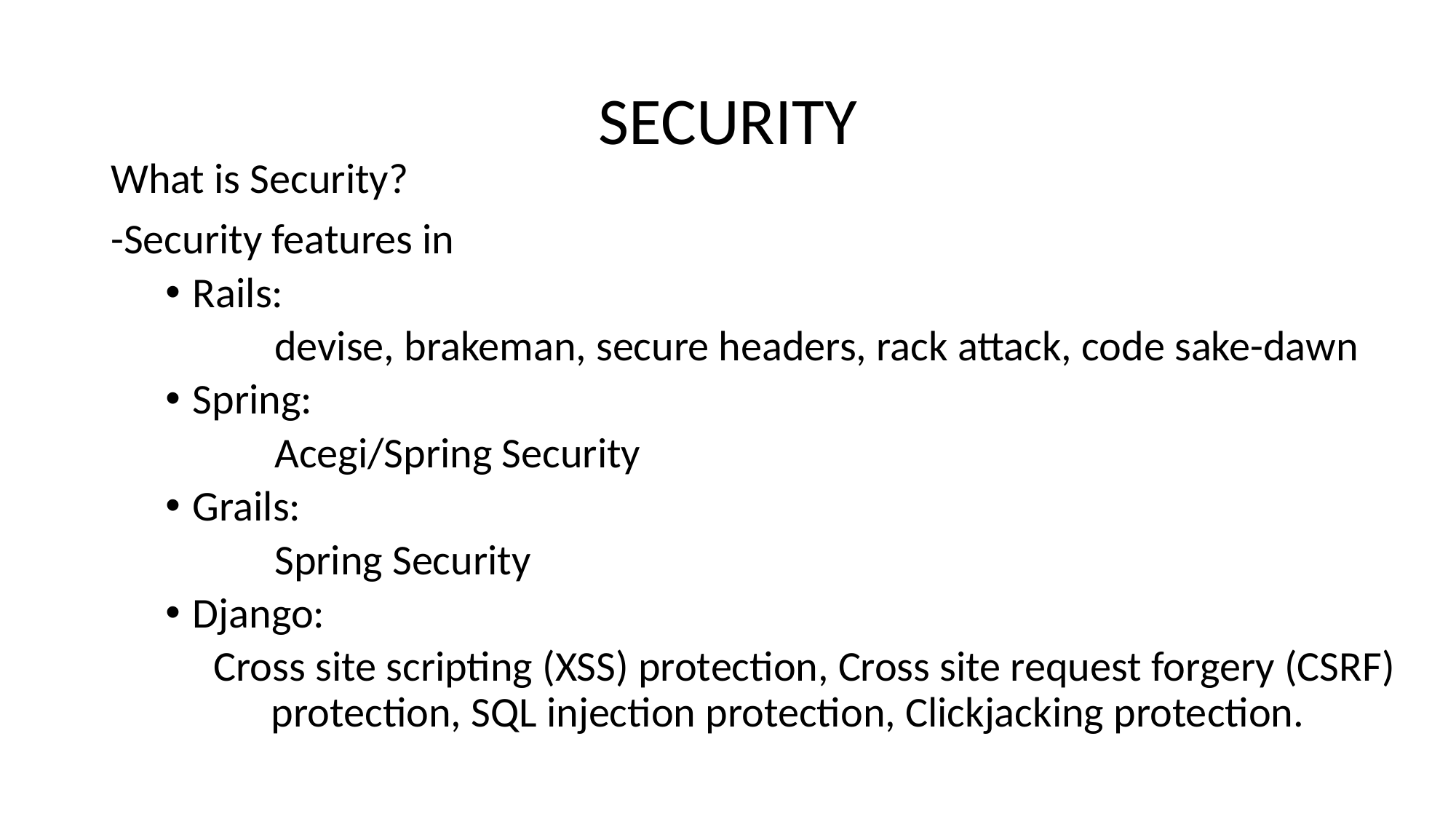

# SECURITY
What is Security?
-Security features in
Rails:
	devise, brakeman, secure headers, rack attack, code sake-dawn
Spring:
	Acegi/Spring Security
Grails:
	Spring Security
Django:
     Cross site scripting (XSS) protection, Cross site request forgery (CSRF)             protection, SQL injection protection, Clickjacking protection.